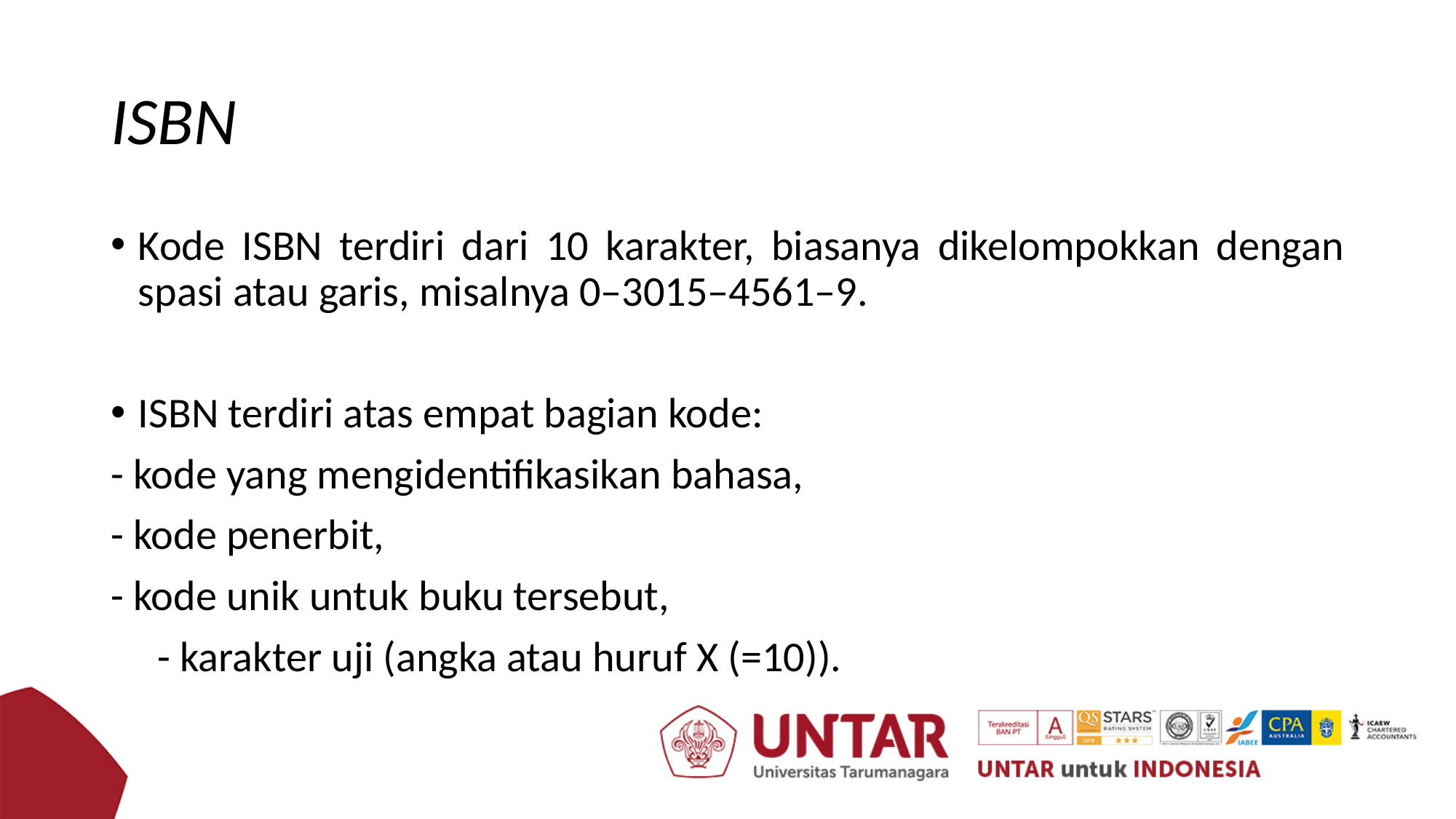

# ISBN
Kode ISBN terdiri dari 10 karakter, biasanya dikelompokkan dengan spasi atau garis, misalnya 0–3015–4561–9.

ISBN terdiri atas empat bagian kode:
- kode yang mengidentifikasikan bahasa,
- kode penerbit,
- kode unik untuk buku tersebut,
	  - karakter uji (angka atau huruf X (=10)).